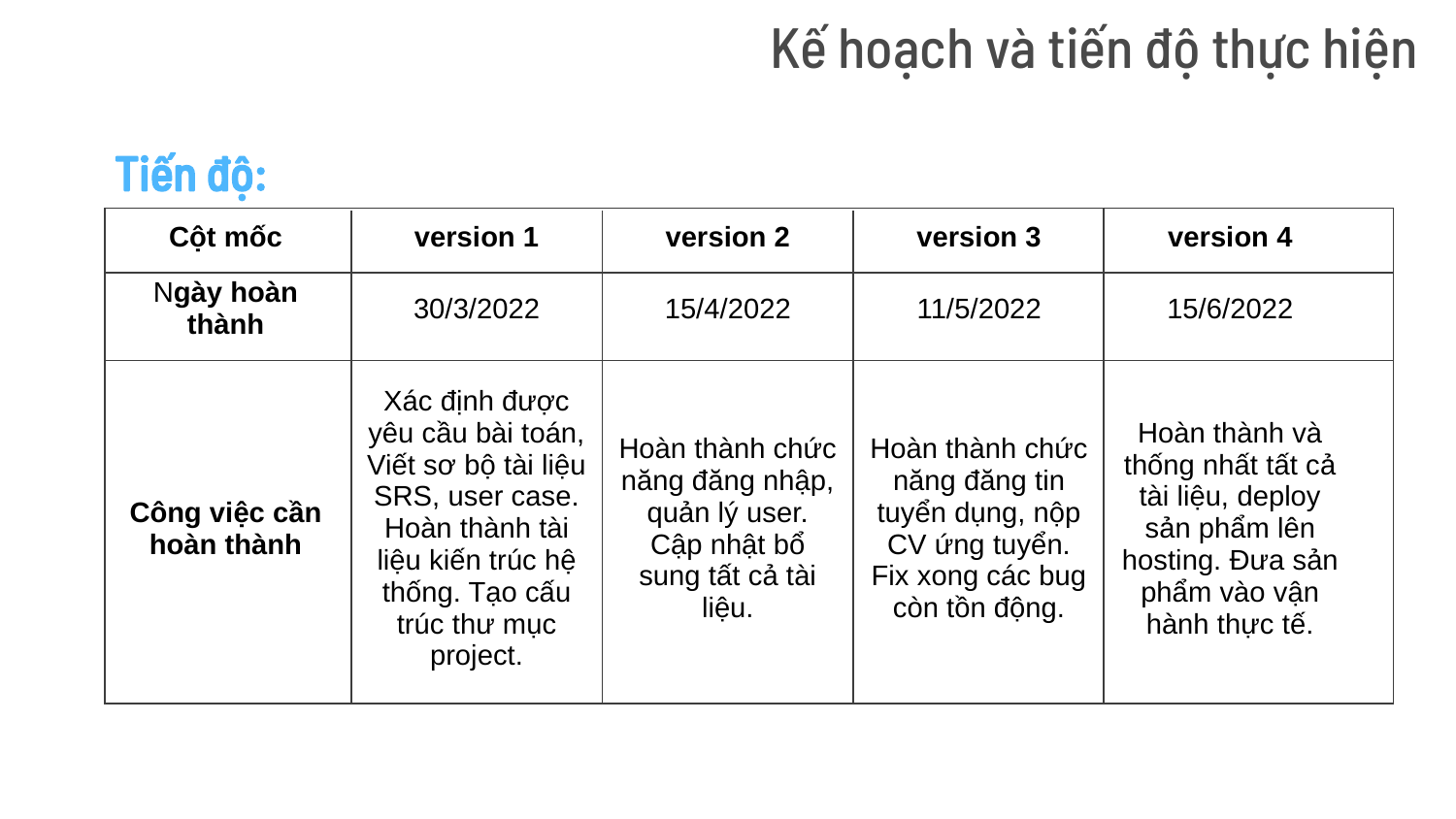

# Kế hoạch và tiến độ thực hiện
Tiến độ:
02

|  |  |
| --- | --- |
|  |  |
|  |  |
| Cột mốc | version 1 | version 2 | version 3 | version 4 |
| --- | --- | --- | --- | --- |
| Ngày hoàn thành | 30/3/2022 | 15/4/2022 | 11/5/2022 | 15/6/2022 |
| Công việc cần hoàn thành | Xác định được yêu cầu bài toán, Viết sơ bộ tài liệu SRS, user case. Hoàn thành tài liệu kiến trúc hệ thống. Tạo cấu trúc thư mục project. | Hoàn thành chức năng đăng nhập, quản lý user. Cập nhật bổ sung tất cả tài liệu. | Hoàn thành chức năng đăng tin tuyển dụng, nộp CV ứng tuyển. Fix xong các bug còn tồn động. | Hoàn thành và thống nhất tất cả tài liệu, deploy sản phẩm lên hosting. Đưa sản phẩm vào vận hành thực tế. |